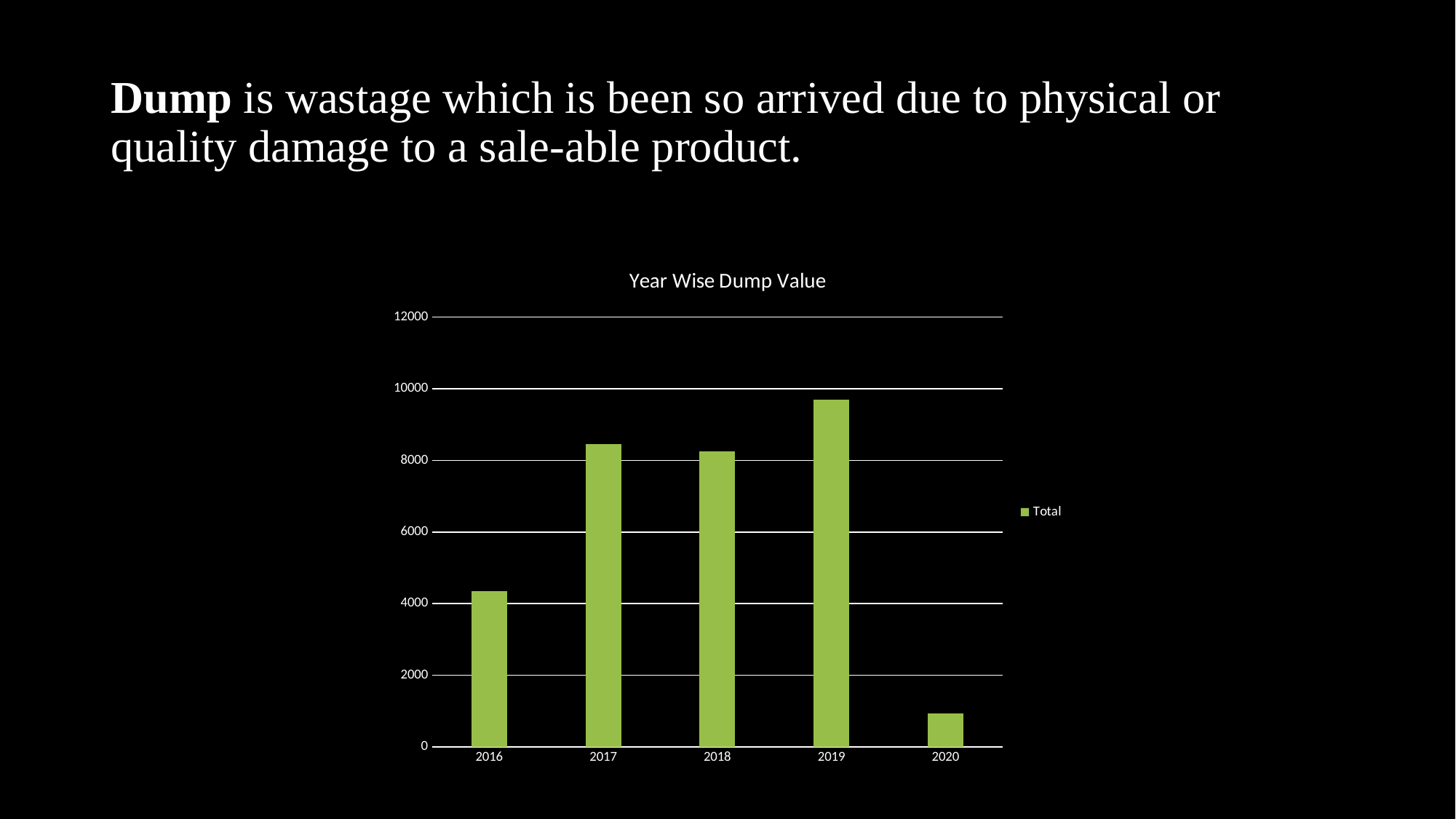

# Dump is wastage which is been so arrived due to physical or quality damage to a sale-able product.

### Chart: Year Wise Dump Value

| Category | Total |
|---|---|
| 2016 | 4355.0 |
| 2017 | 8450.0 |
| 2018 | 8250.0 |
| 2019 | 9689.0 |
| 2020 | 927.0 |